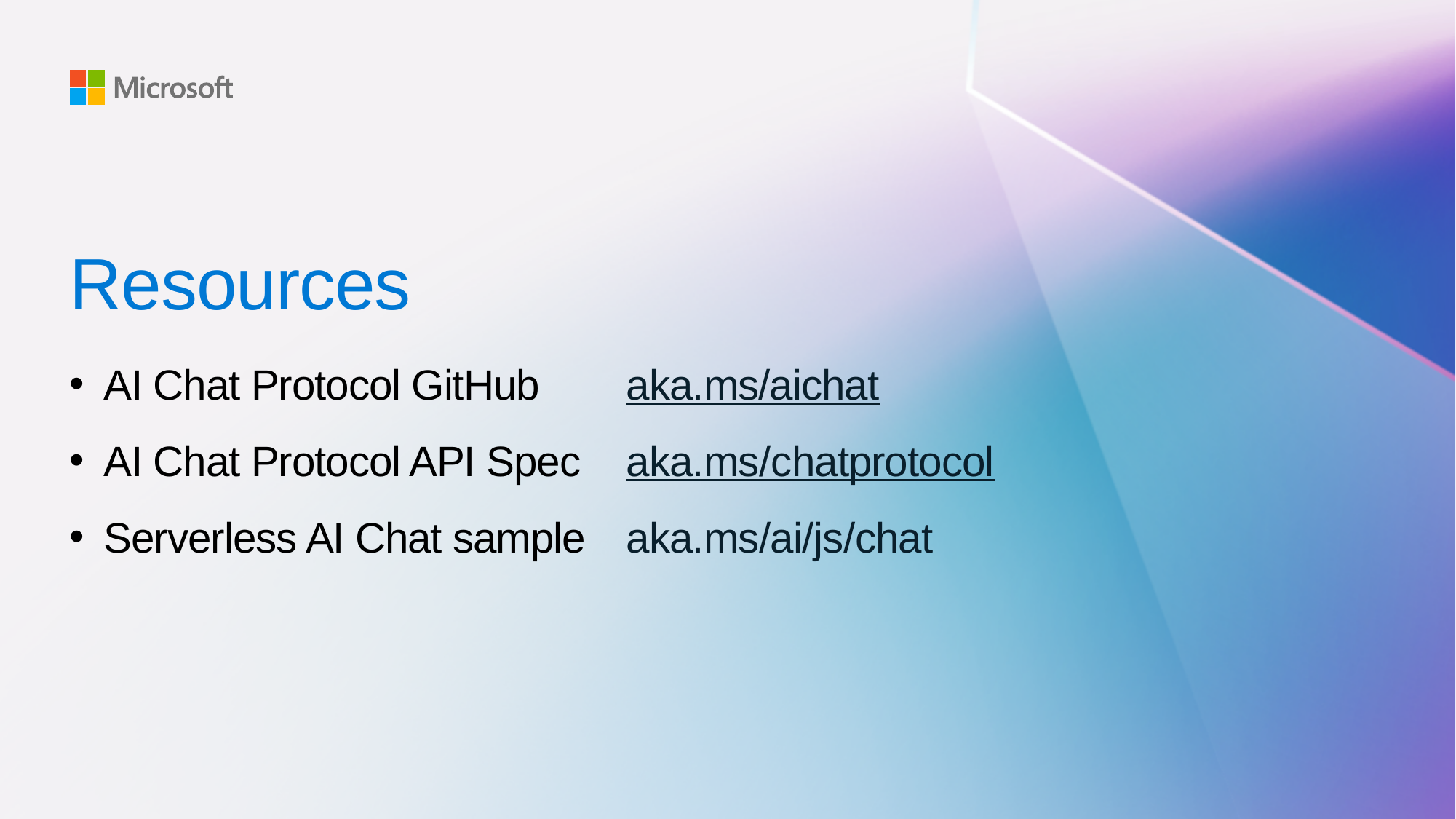

# Resources
AI Chat Protocol GitHub
AI Chat Protocol API Spec
Serverless AI Chat sample

aka.ms/aichat
aka.ms/chatprotocol
aka.ms/ai/js/chat